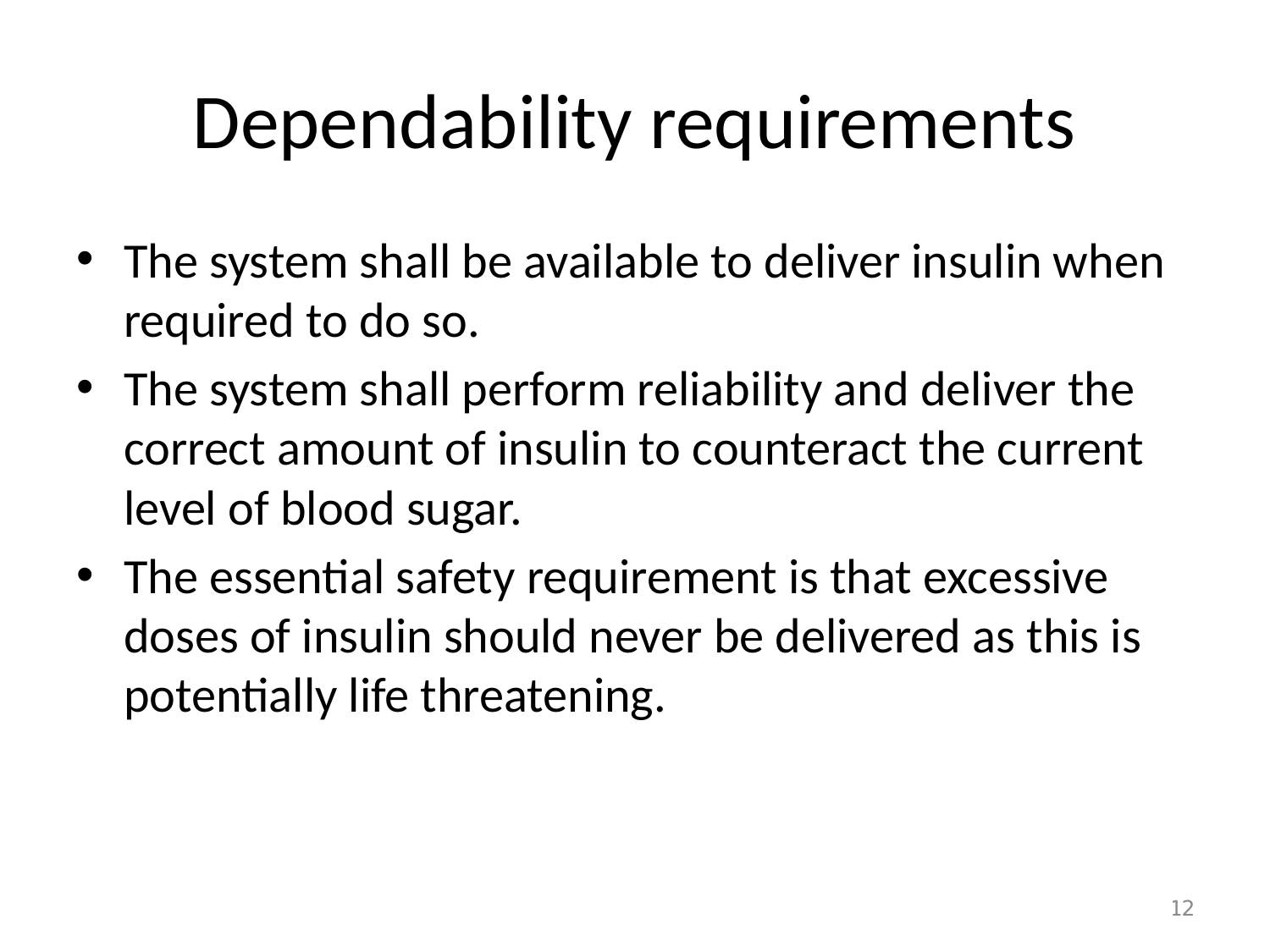

# Dependability requirements
The system shall be available to deliver insulin when required to do so.
The system shall perform reliability and deliver the correct amount of insulin to counteract the current level of blood sugar.
The essential safety requirement is that excessive doses of insulin should never be delivered as this is potentially life threatening.
12